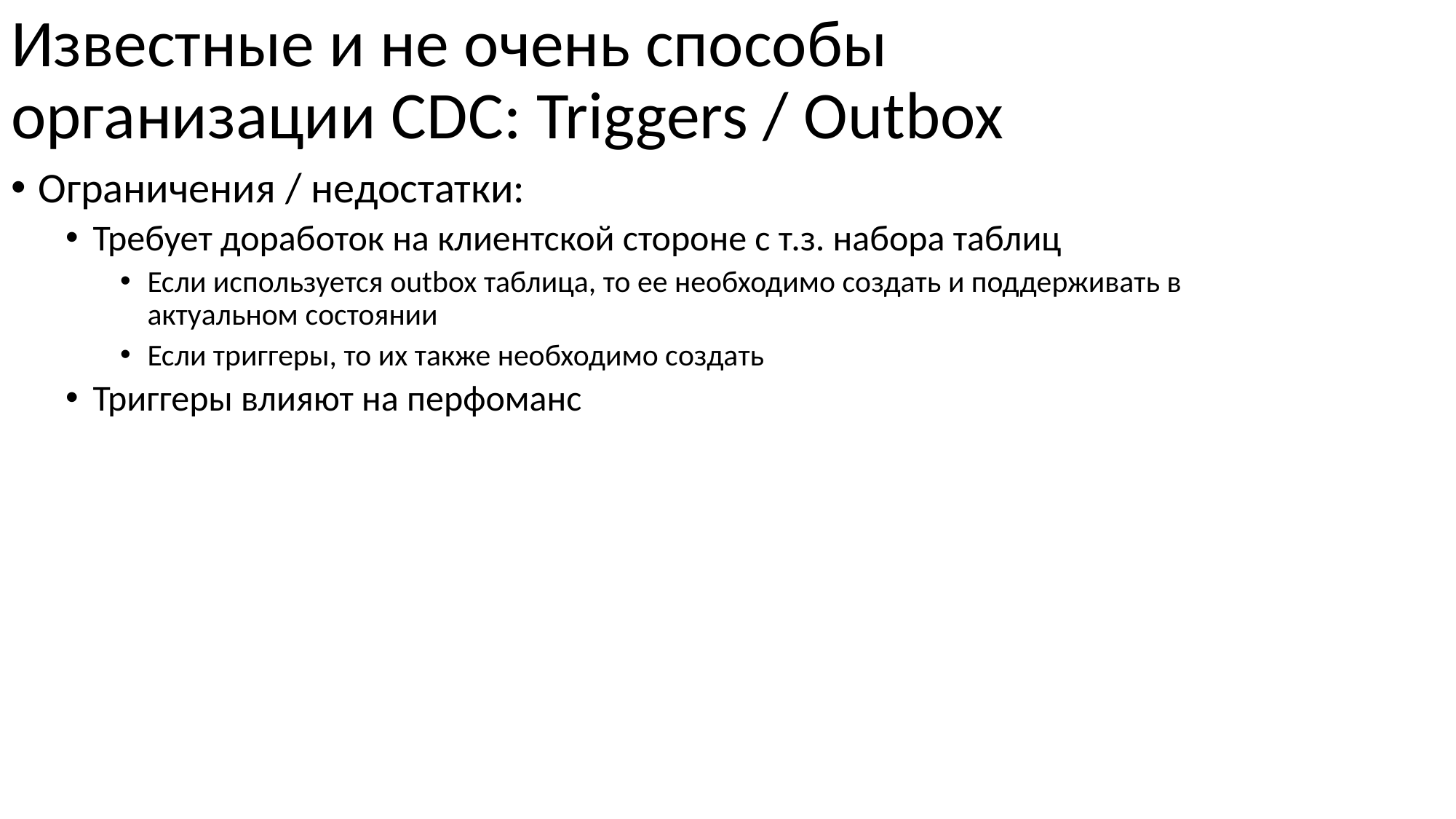

# Известные и не очень способы организации CDC: Triggers / Outbox
Ограничения / недостатки:
Требует доработок на клиентской стороне с т.з. набора таблиц
Если используется outbox таблица, то ее необходимо создать и поддерживать в актуальном состоянии
Если триггеры, то их также необходимо создать
Триггеры влияют на перфоманс